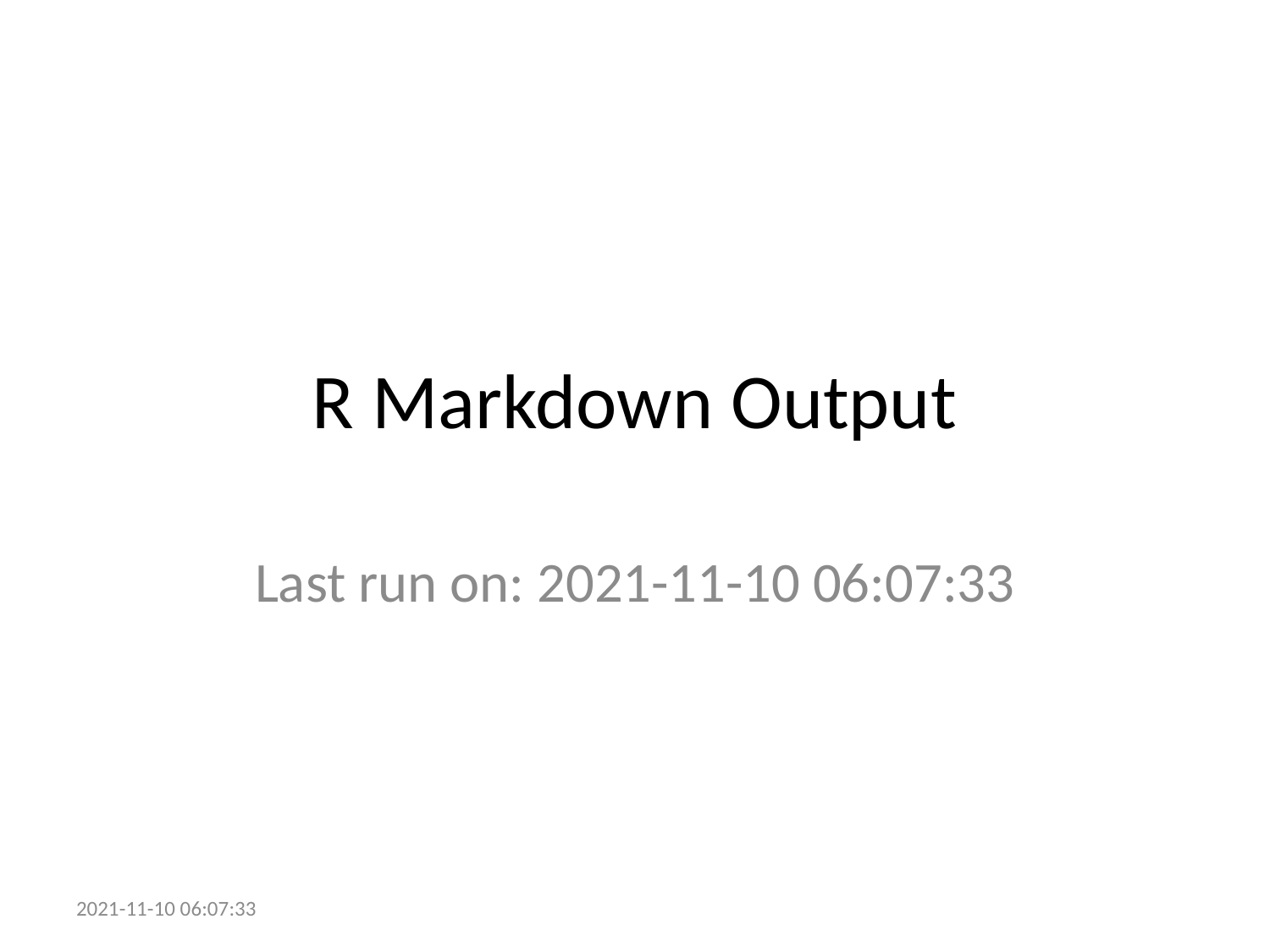

# R Markdown Output
Last run on: 2021-11-10 06:07:33
2021-11-10 06:07:33